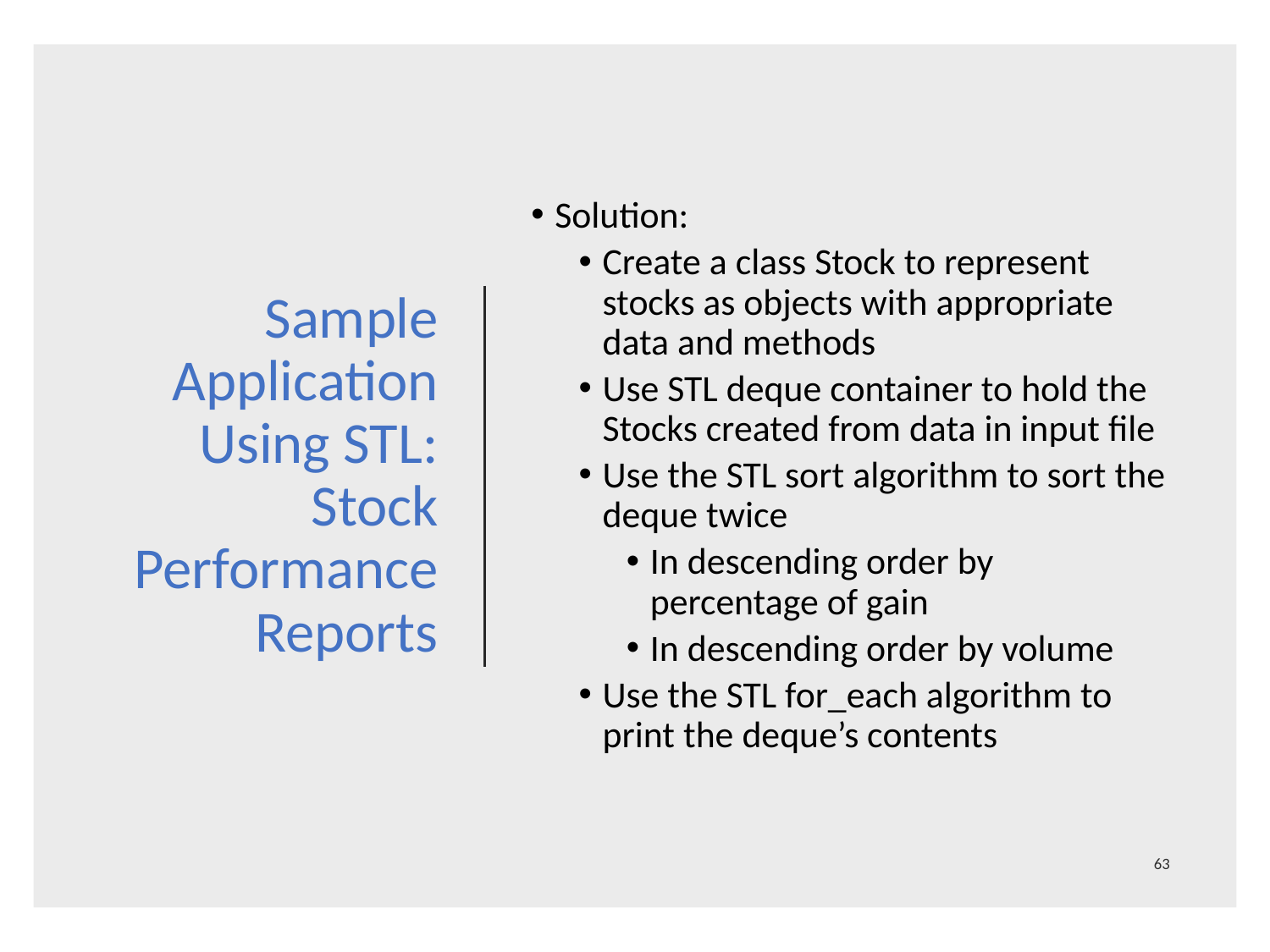

# Sample Application Using STL: Stock Performance Reports
Solution:
Create a class Stock to represent stocks as objects with appropriate data and methods
Use STL deque container to hold the Stocks created from data in input file
Use the STL sort algorithm to sort the deque twice
In descending order by percentage of gain
In descending order by volume
Use the STL for_each algorithm to print the deque’s contents
63